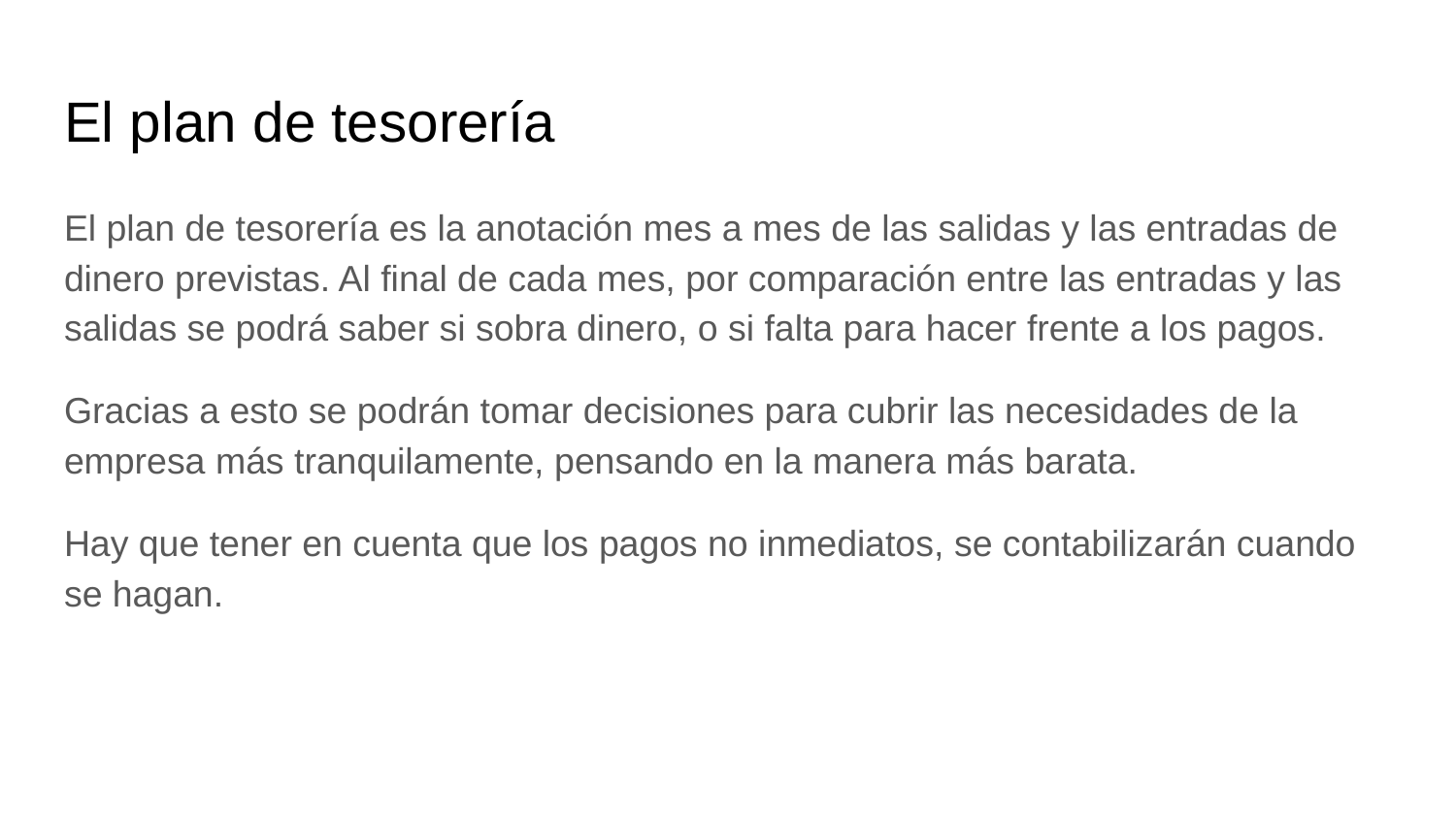

# El plan de tesorería
El plan de tesorería es la anotación mes a mes de las salidas y las entradas de dinero previstas. Al final de cada mes, por comparación entre las entradas y las salidas se podrá saber si sobra dinero, o si falta para hacer frente a los pagos.
Gracias a esto se podrán tomar decisiones para cubrir las necesidades de la empresa más tranquilamente, pensando en la manera más barata.
Hay que tener en cuenta que los pagos no inmediatos, se contabilizarán cuando se hagan.